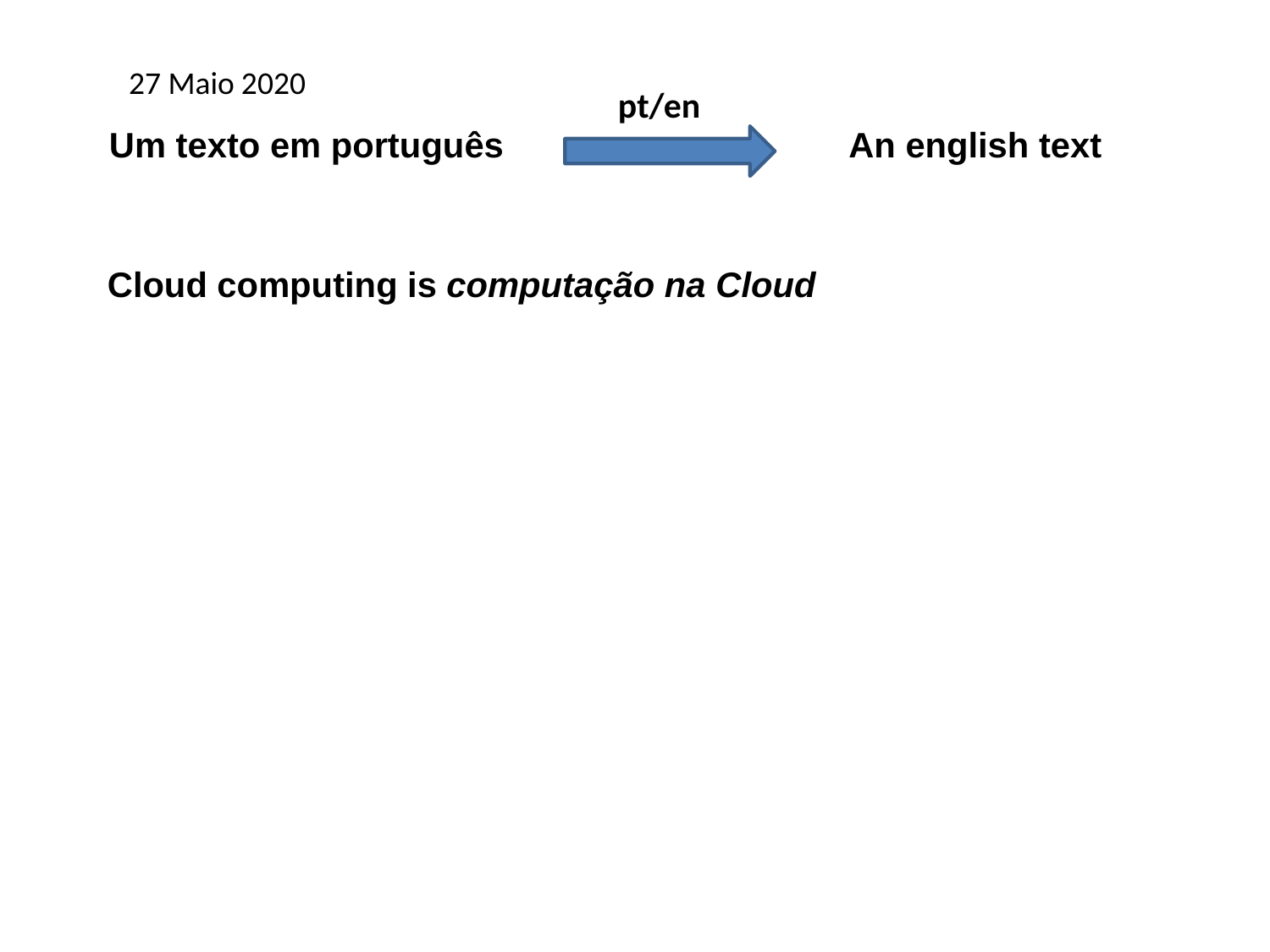

27 Maio 2020
pt/en
Um texto em português
An english text

Cloud computing is computação na Cloud